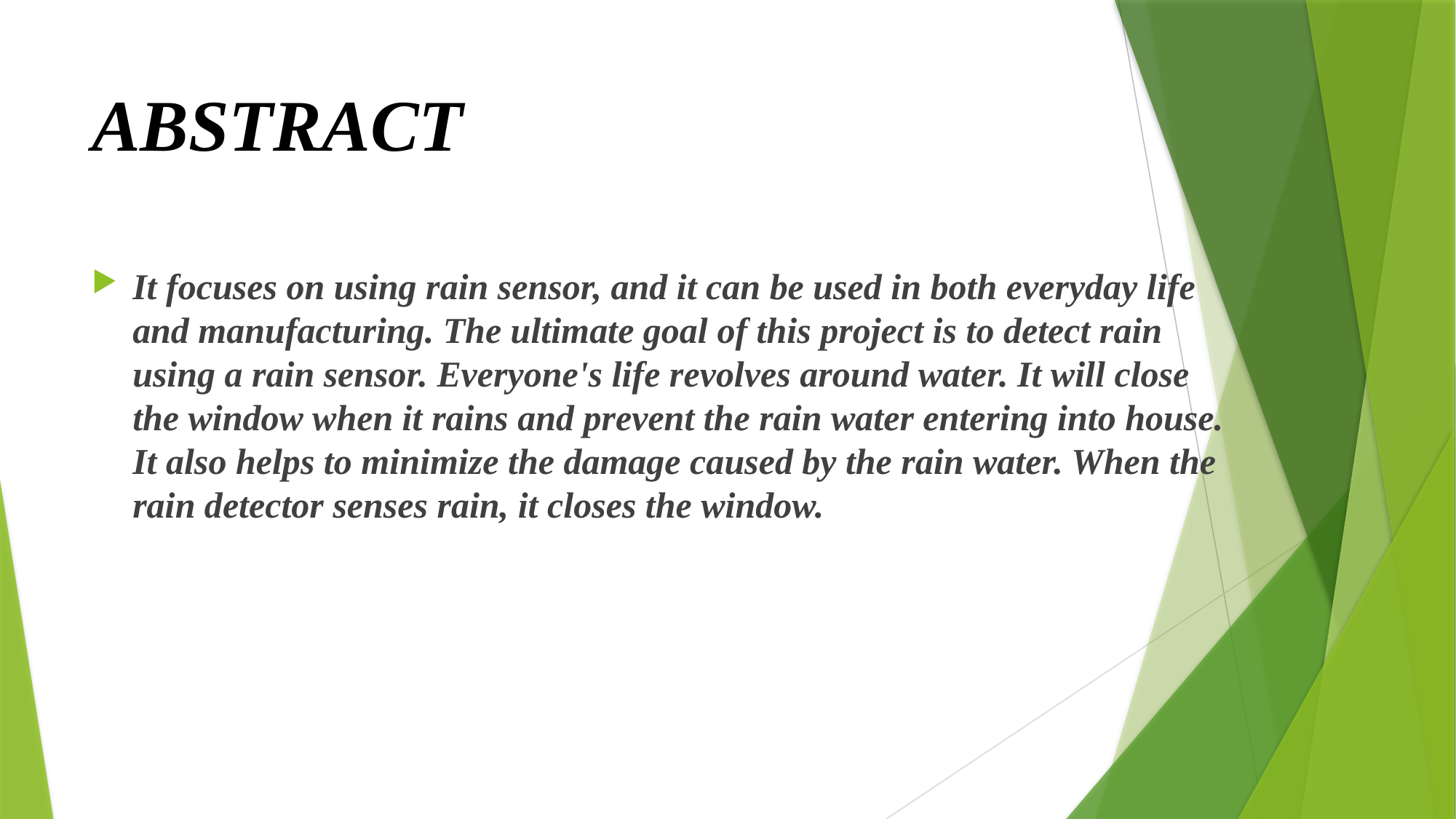

# ABSTRACT
It focuses on using rain sensor, and it can be used in both everyday life and manufacturing. The ultimate goal of this project is to detect rain using a rain sensor. Everyone's life revolves around water. It will close the window when it rains and prevent the rain water entering into house. It also helps to minimize the damage caused by the rain water. When the rain detector senses rain, it closes the window.